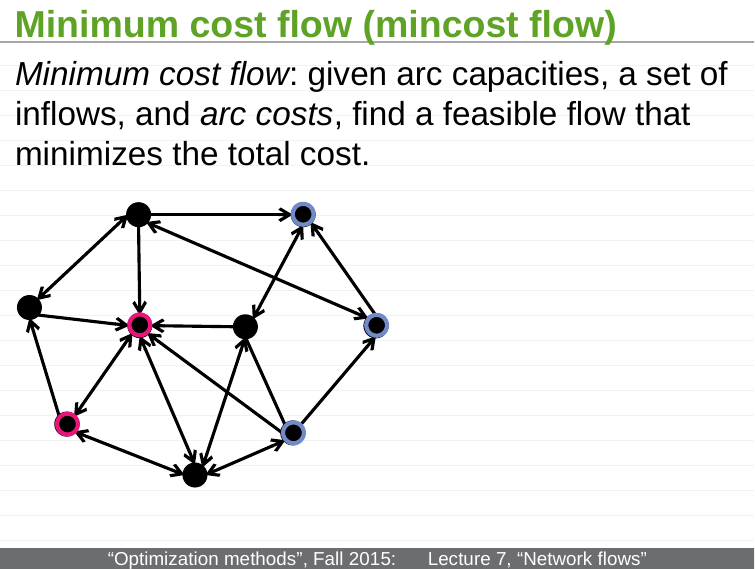

# Minimum cost flow (mincost flow)
Minimum cost flow: given arc capacities, a set of inflows, and arc costs, find a feasible flow that minimizes the total cost.